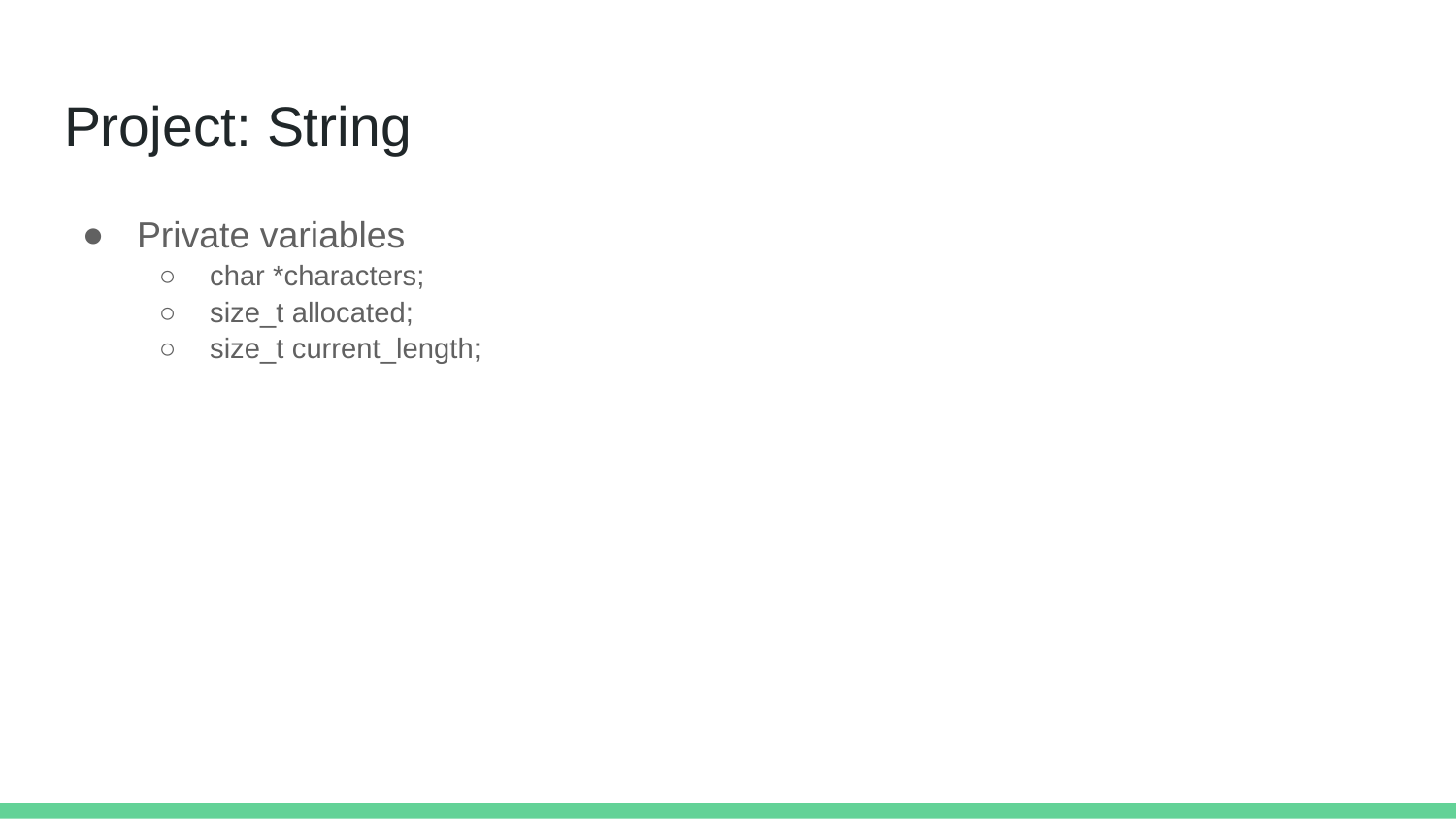

# Project: String
Private variables
char *characters;
size_t allocated;
size_t current_length;